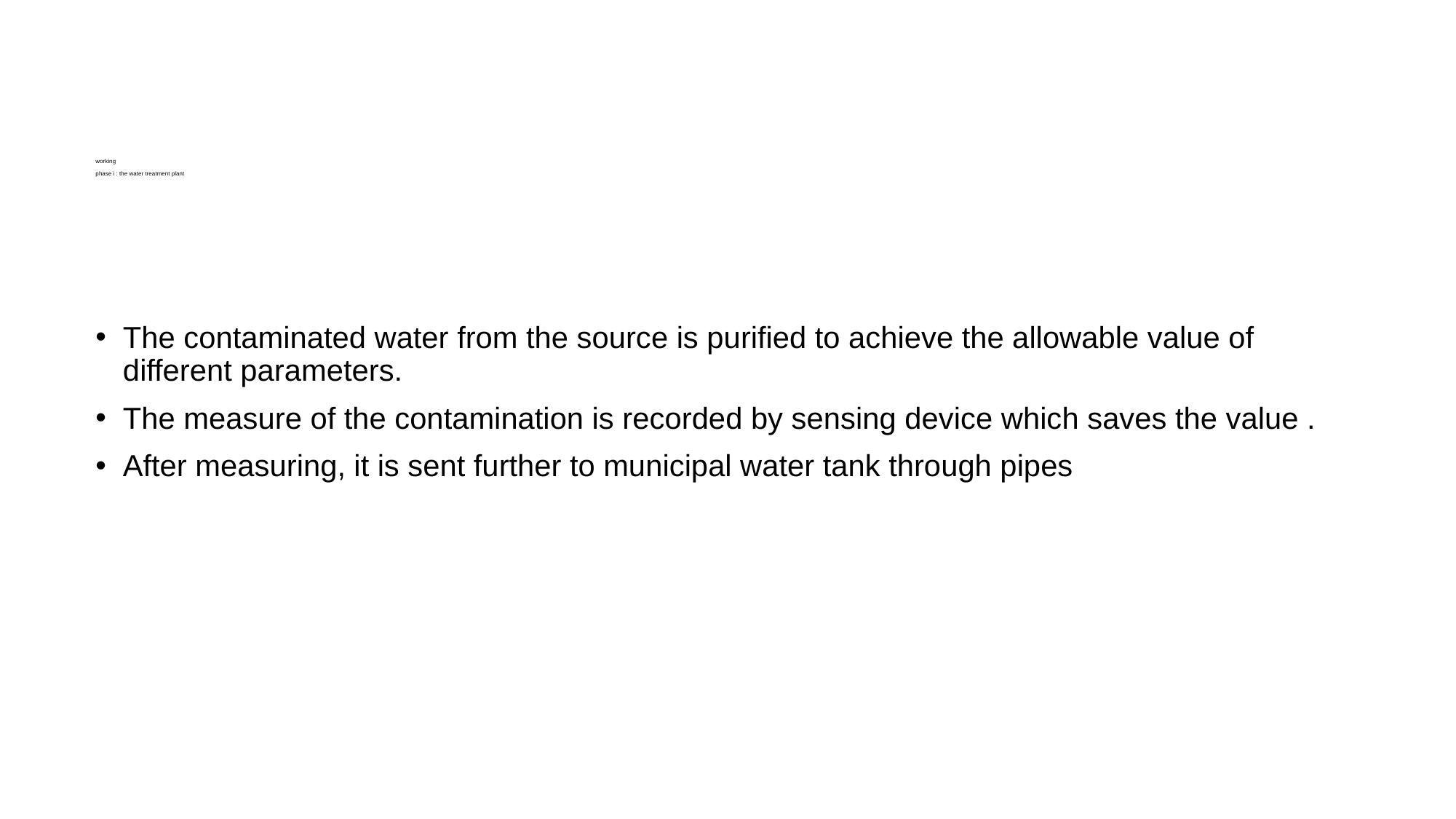

# working phase i : the water treatment plant
The contaminated water from the source is purified to achieve the allowable value of different parameters.
The measure of the contamination is recorded by sensing device which saves the value .
After measuring, it is sent further to municipal water tank through pipes